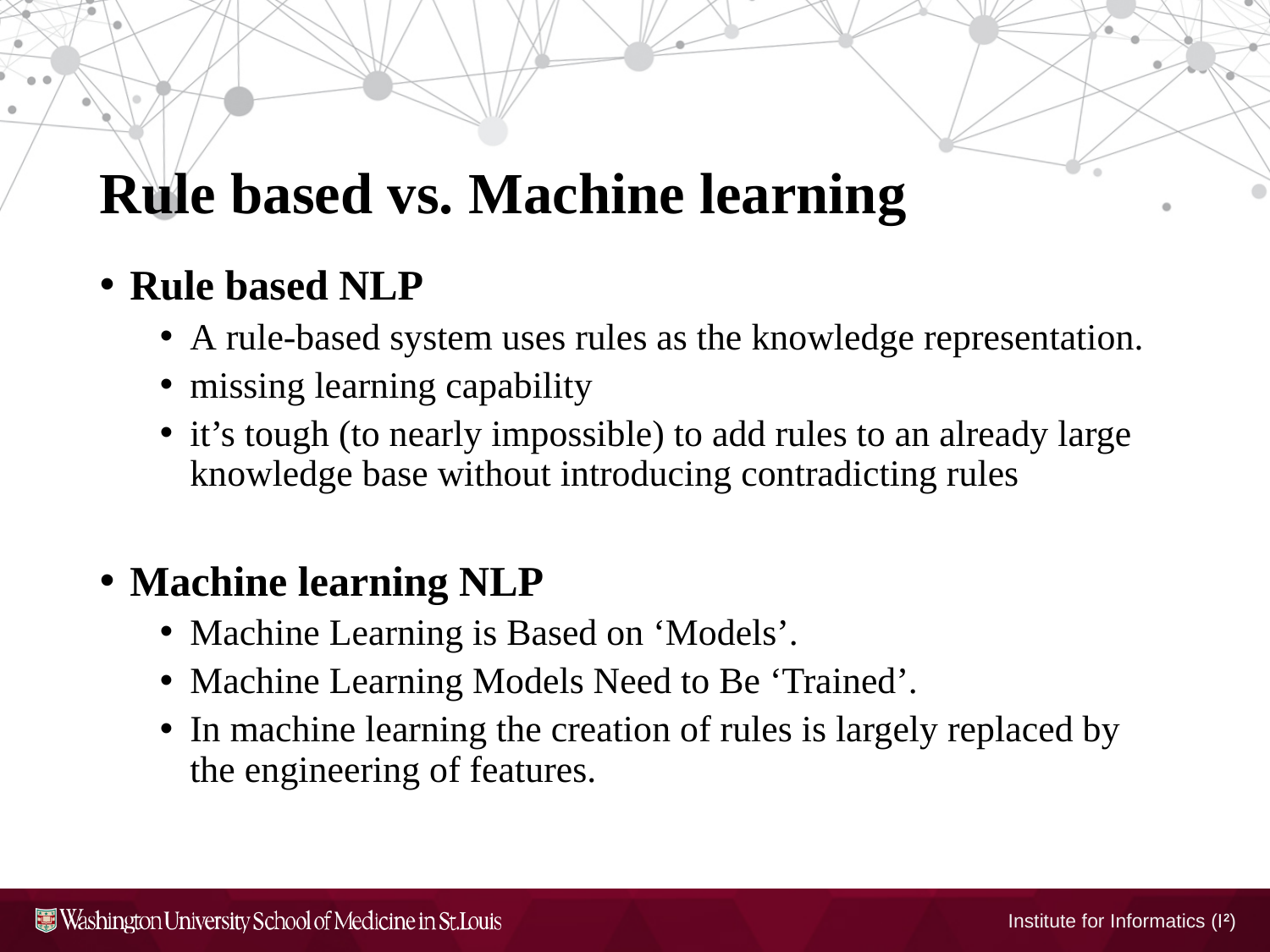

Rule based vs. Machine learning
Rule based NLP
A rule-based system uses rules as the knowledge representation.
missing learning capability
it’s tough (to nearly impossible) to add rules to an already large knowledge base without introducing contradicting rules

Machine learning NLP
Machine Learning is Based on ‘Models’.
Machine Learning Models Need to Be ‘Trained’.
In machine learning the creation of rules is largely replaced by the engineering of features.